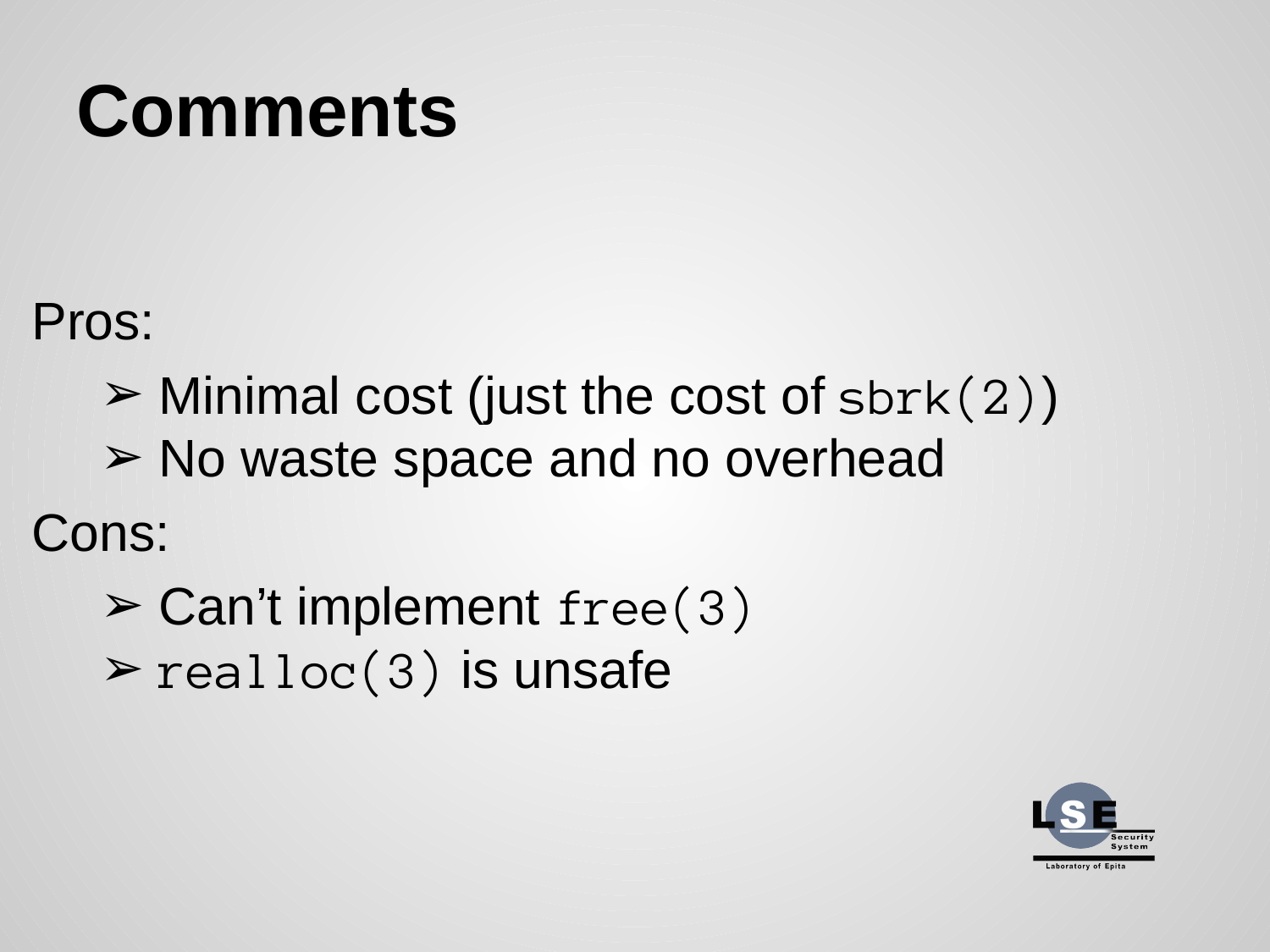

# Comments
Pros:
Minimal cost (just the cost of sbrk(2))
No waste space and no overhead
Cons:
Can’t implement free(3)
realloc(3) is unsafe